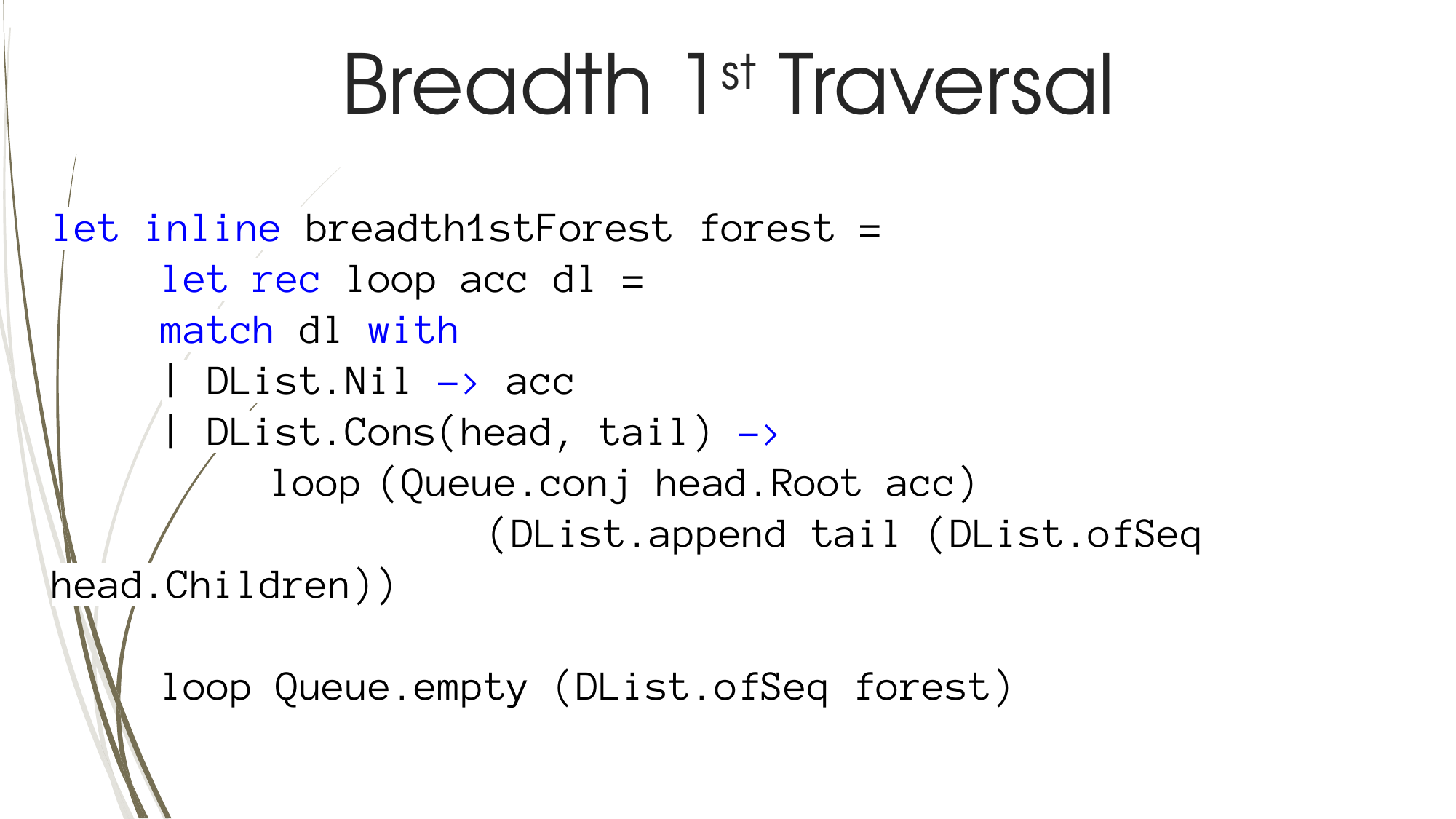

Breadth 1st Traversal
let inline breadth1stForest forest =
	let rec loop acc dl =
	match dl with
	| DList.Nil -> acc
	| DList.Cons(head, tail) ->
		loop	(Queue.conj head.Root acc)
				(DList.append tail (DList.ofSeq head.Children))

	loop Queue.empty (DList.ofSeq forest)